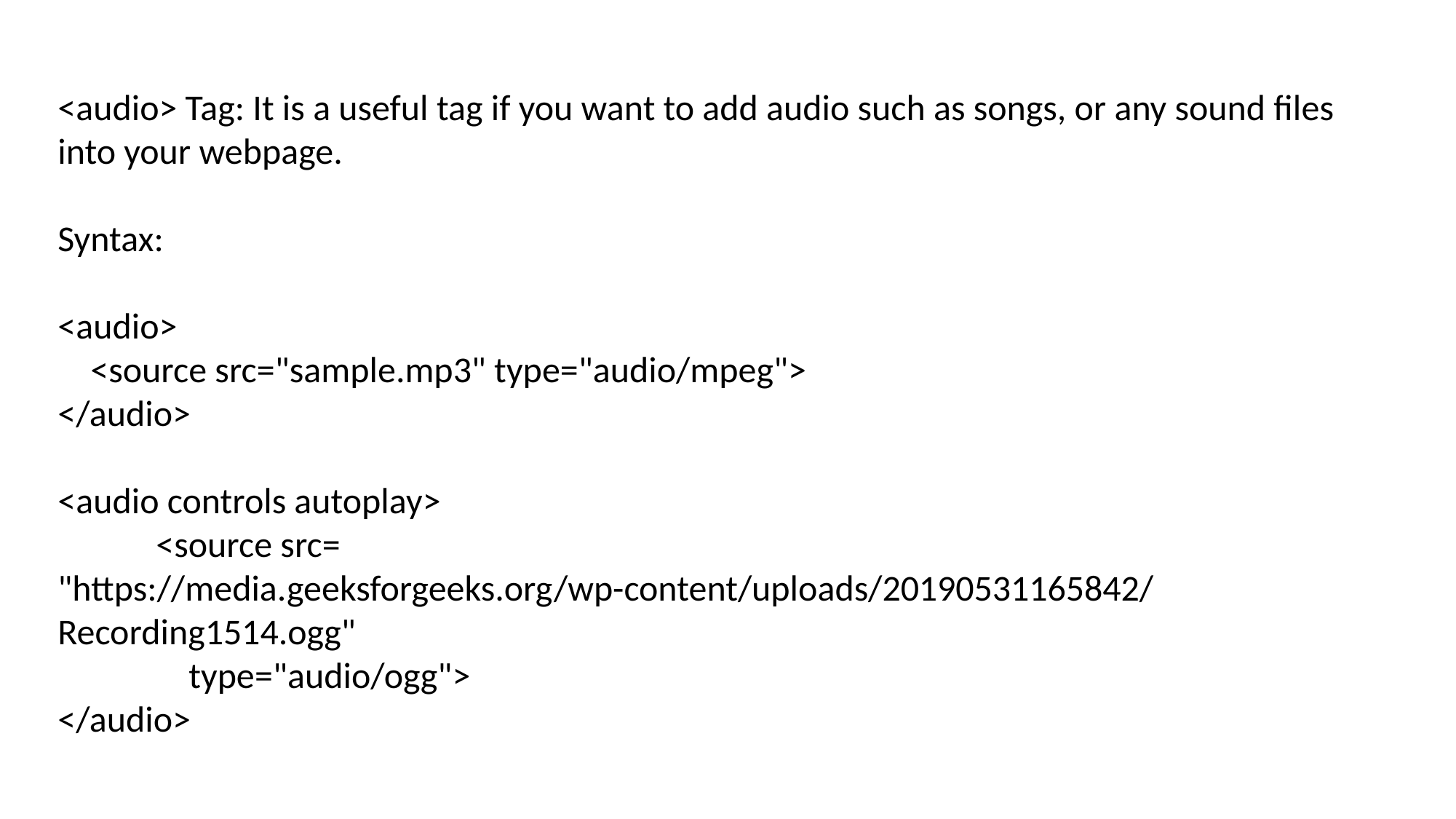

<audio> Tag: It is a useful tag if you want to add audio such as songs, or any sound files into your webpage.

Syntax:

<audio>
    <source src="sample.mp3" type="audio/mpeg">
</audio>

<audio controls autoplay>
            <source src=
"https://media.geeksforgeeks.org/wp-content/uploads/20190531165842/Recording1514.ogg"
                type="audio/ogg">
</audio>